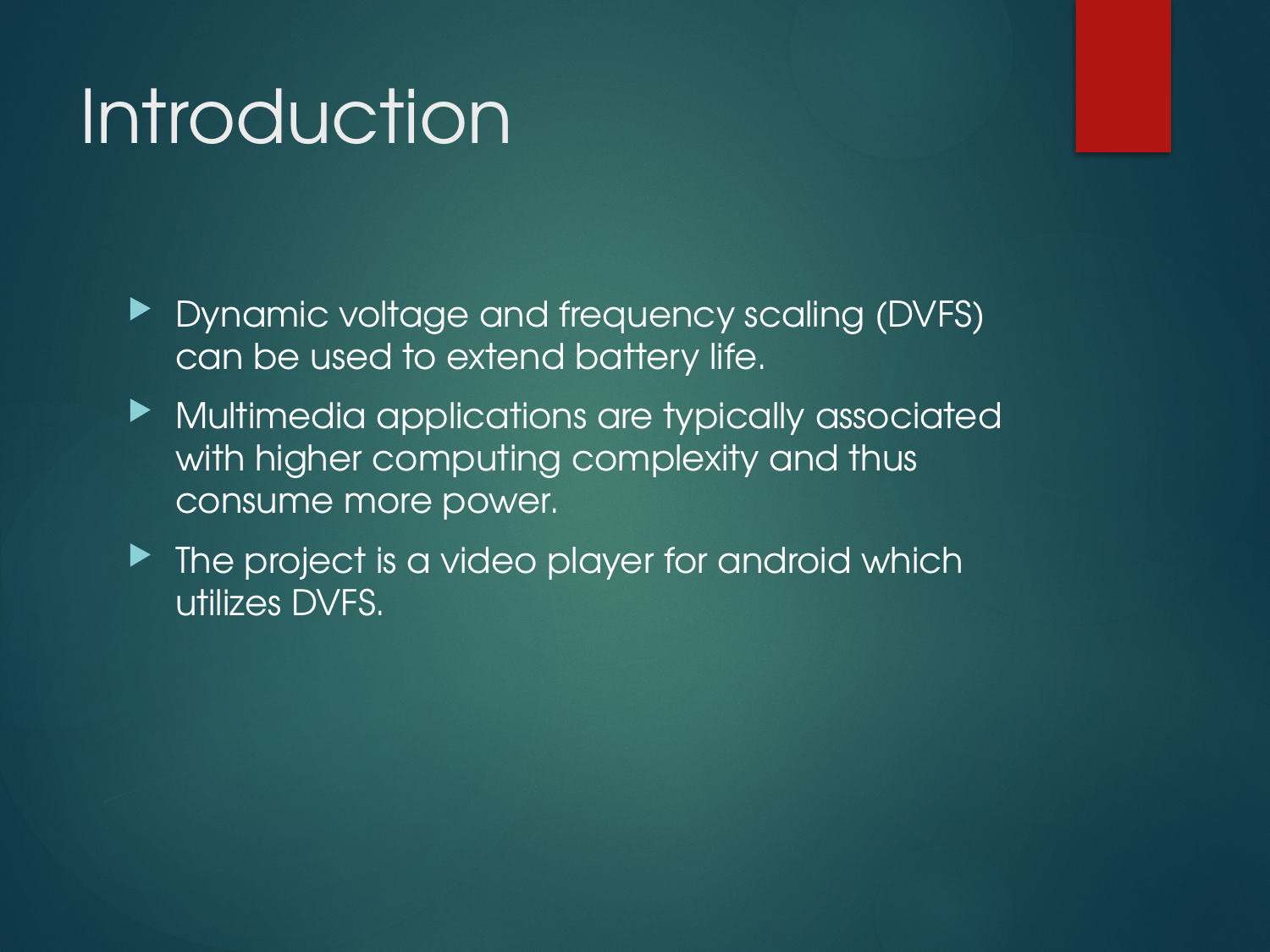

# Introduction
Dynamic voltage and frequency scaling (DVFS) can be used to extend battery life.
Multimedia applications are typically associated with higher computing complexity and thus consume more power.
The project is a video player for android which utilizes DVFS.